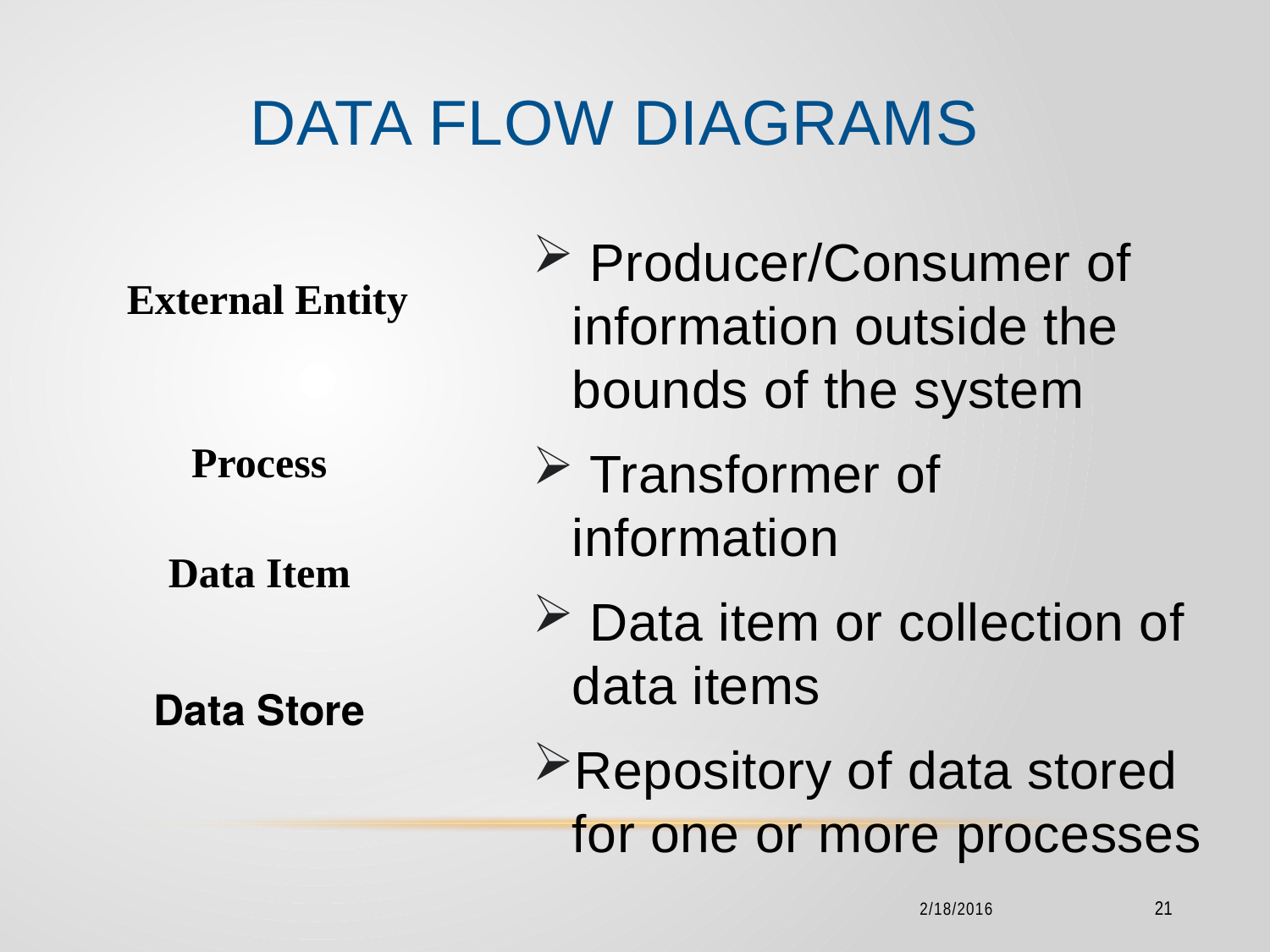

# Data Flow Diagrams
 Producer/Consumer of information outside the bounds of the system
 Transformer of information
 Data item or collection of data items
Repository of data stored for one or more processes
External Entity

Process
Data Item
Data Store
2/18/2016
21